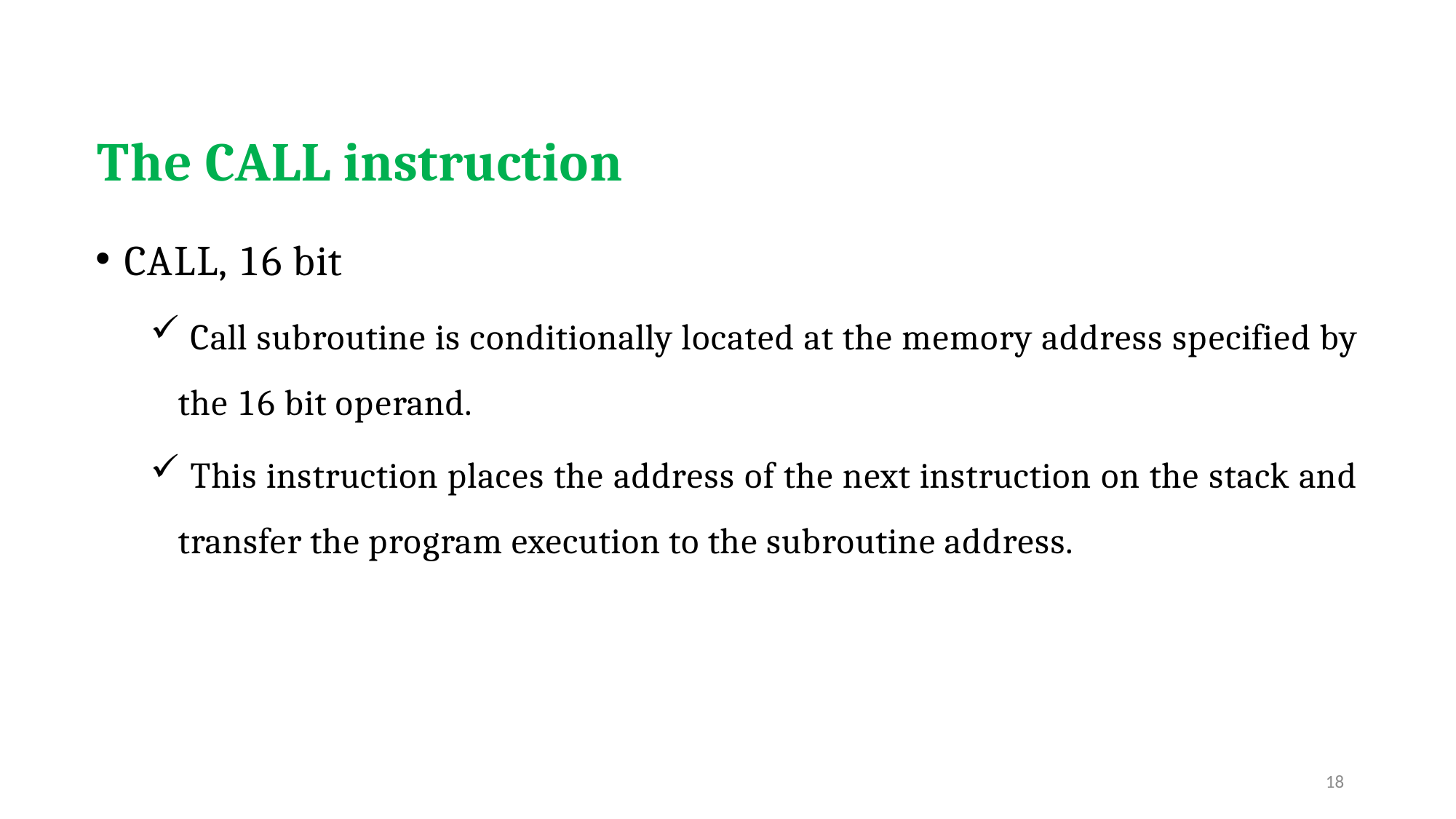

The CALL instruction
CALL, 16 bit
 Call subroutine is conditionally located at the memory address specified by the 16 bit operand.
 This instruction places the address of the next instruction on the stack and transfer the program execution to the subroutine address.

18